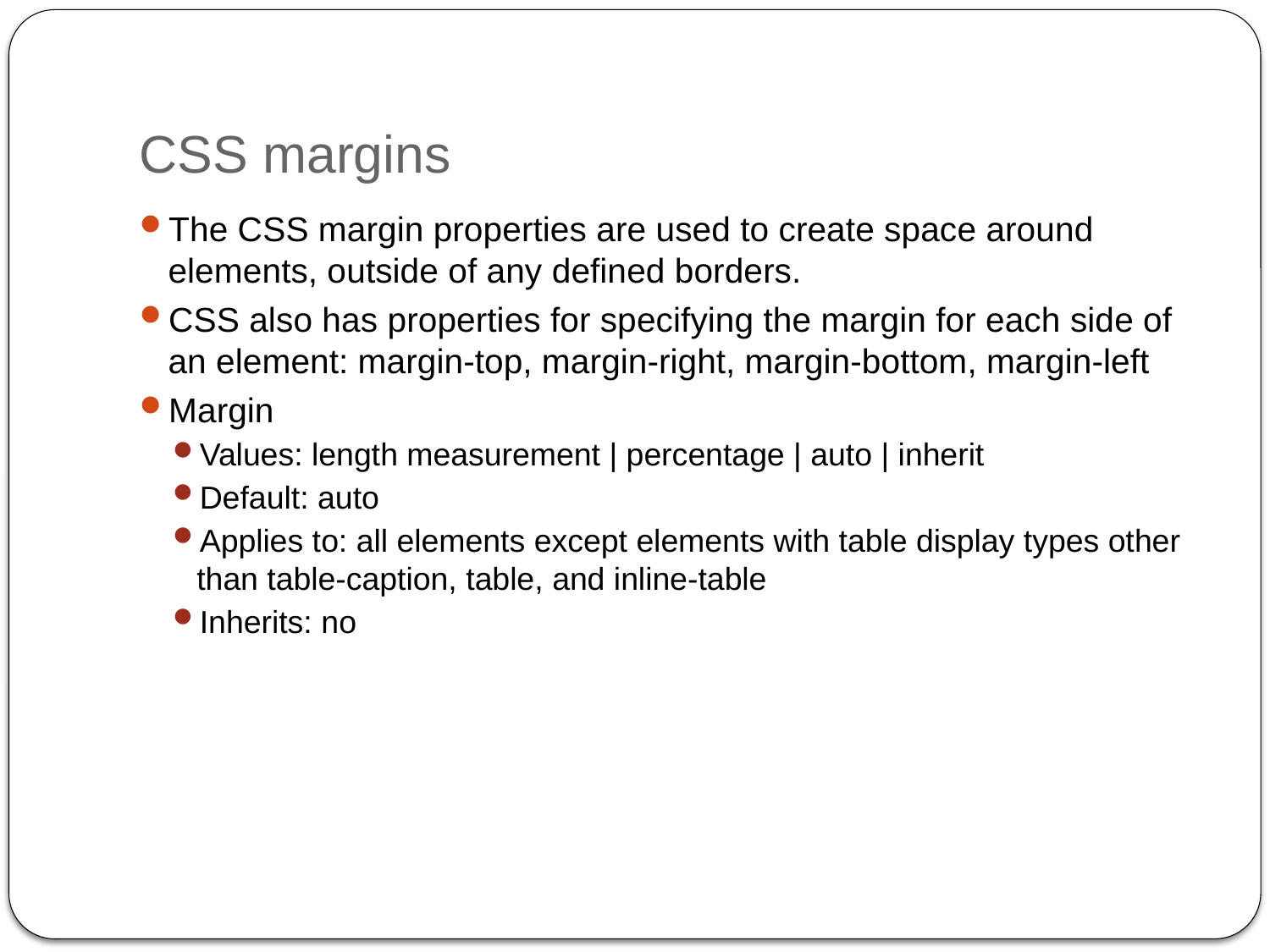

# CSS margins
The CSS margin properties are used to create space around elements, outside of any defined borders.
CSS also has properties for specifying the margin for each side of an element: margin-top, margin-right, margin-bottom, margin-left
Margin
Values: length measurement | percentage | auto | inherit
Default: auto
Applies to: all elements except elements with table display types other than table-caption, table, and inline-table
Inherits: no